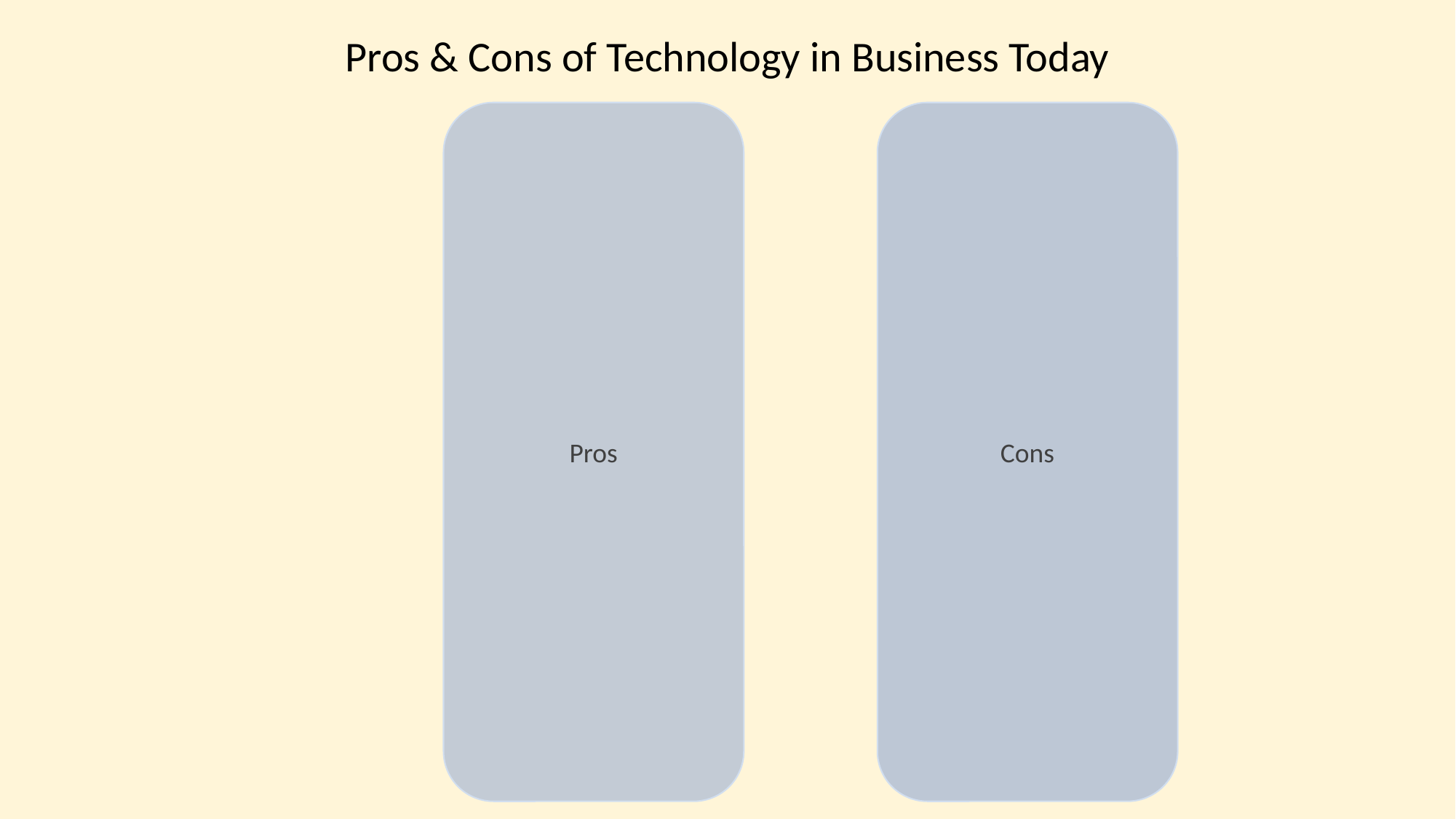

# Pros & Cons of Technology in Business Today
Cons
Pros